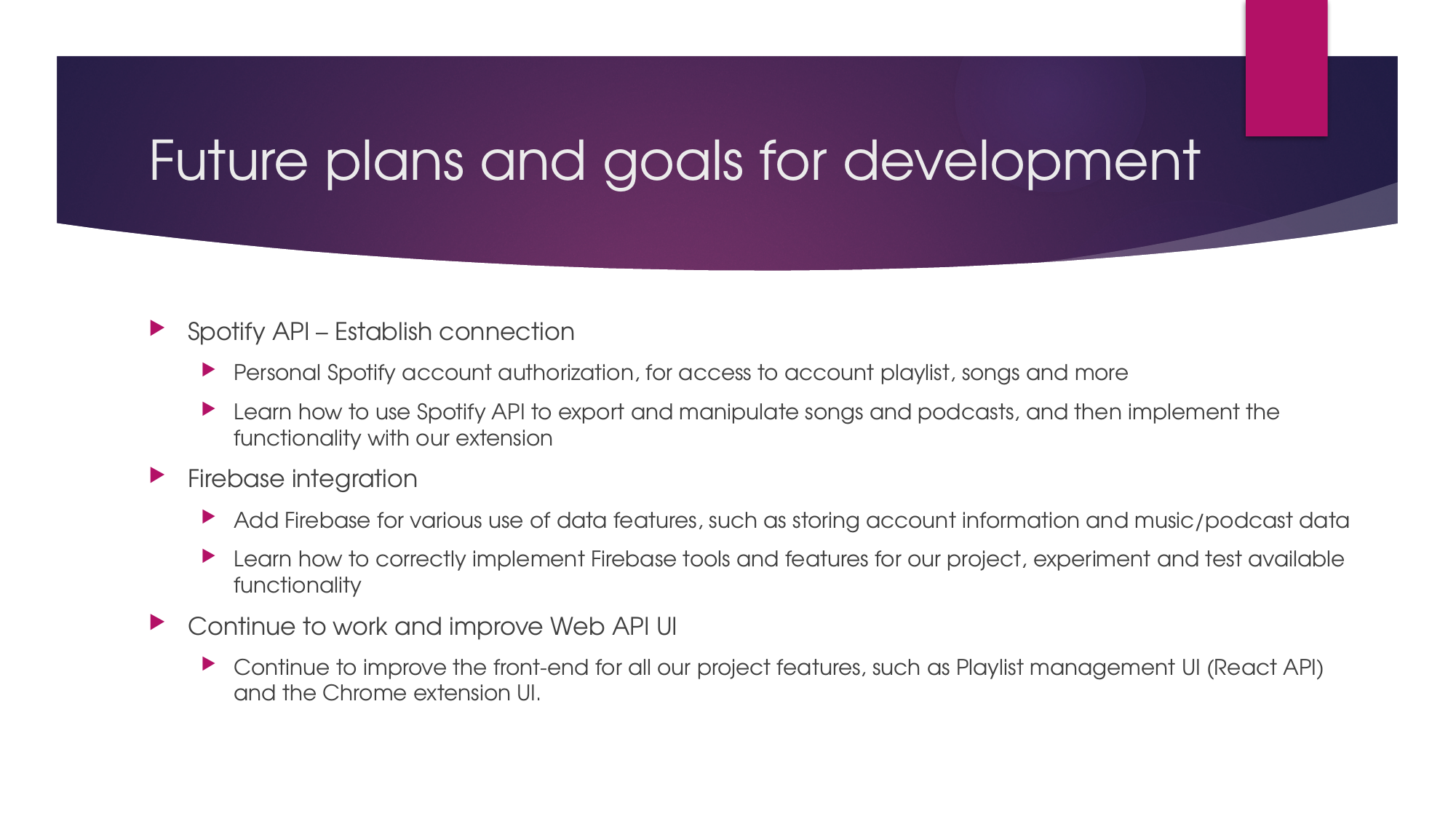

# Future plans and goals for development
Spotify API – Establish connection
Personal Spotify account authorization, for access to account playlist, songs and more
Learn how to use Spotify API to export and manipulate songs and podcasts, and then implement the functionality with our extension
Firebase integration
Add Firebase for various use of data features, such as storing account information and music/podcast data
Learn how to correctly implement Firebase tools and features for our project, experiment and test available functionality
Continue to work and improve Web API UI
Continue to improve the front-end for all our project features, such as Playlist management UI (React API) and the Chrome extension UI.